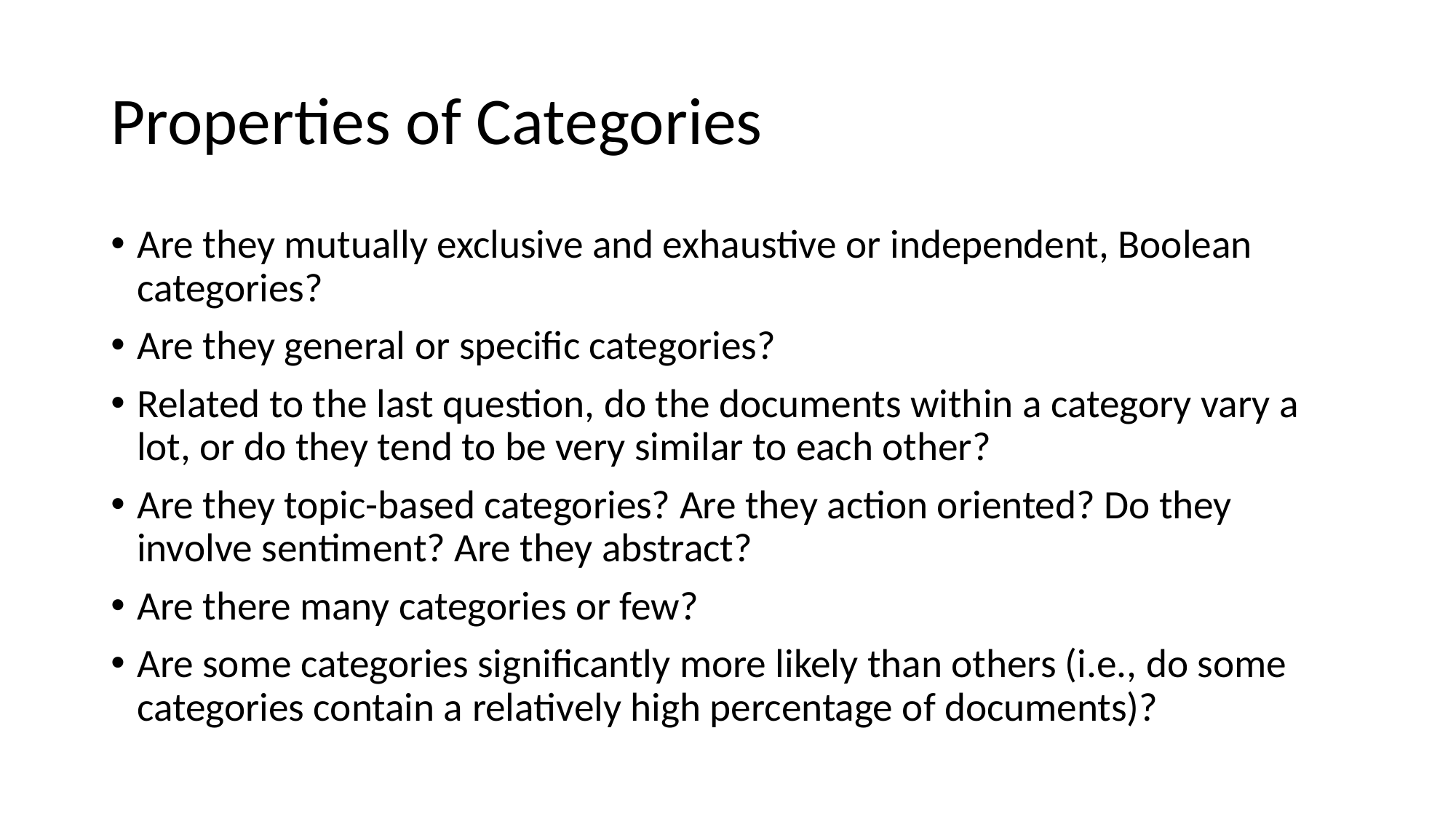

# Properties of Categories
Are they mutually exclusive and exhaustive or independent, Boolean categories?
Are they general or specific categories?
Related to the last question, do the documents within a category vary a lot, or do they tend to be very similar to each other?
Are they topic-based categories? Are they action oriented? Do they involve sentiment? Are they abstract?
Are there many categories or few?
Are some categories significantly more likely than others (i.e., do some categories contain a relatively high percentage of documents)?